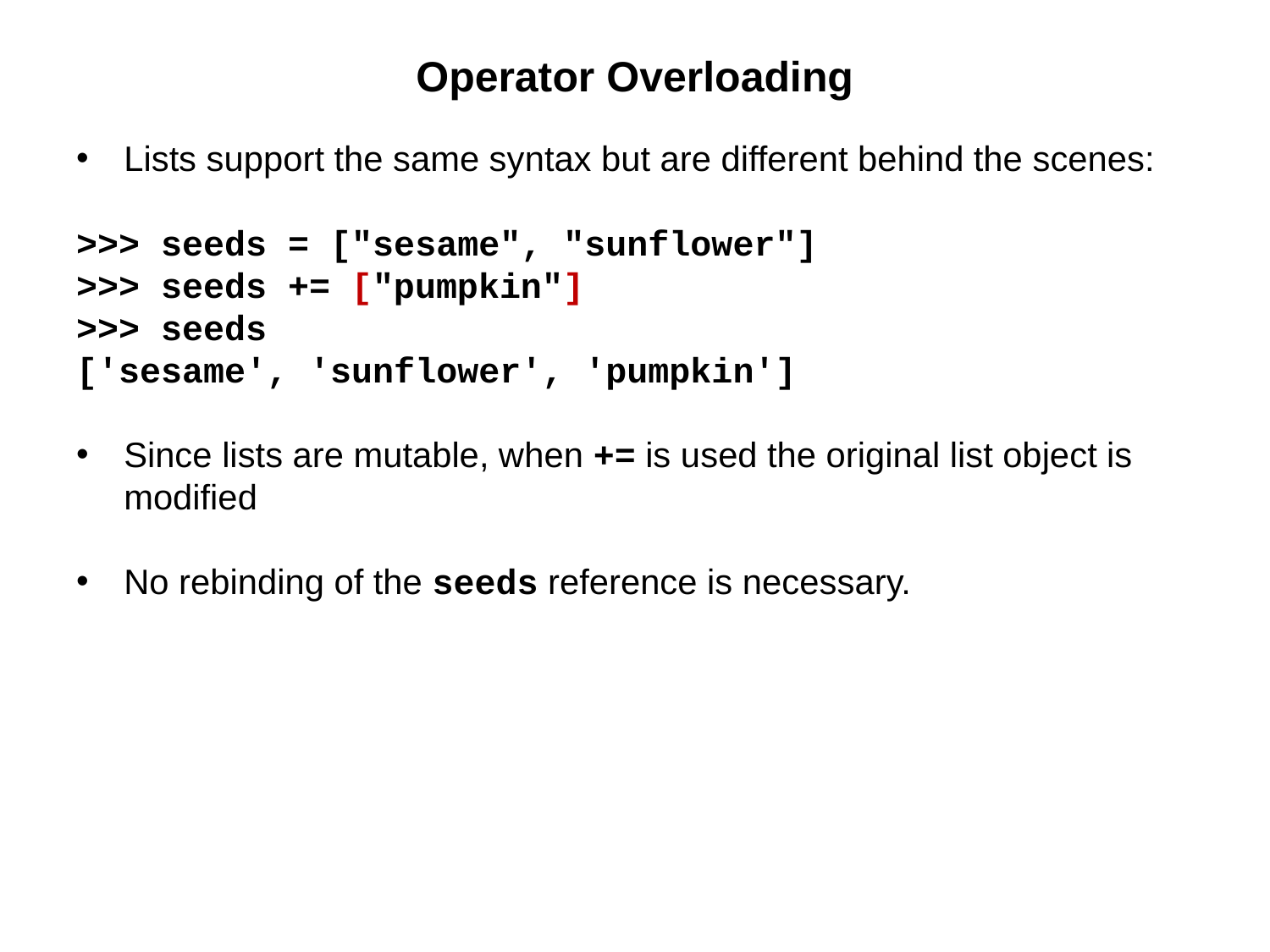

# Operator Overloading
Lists support the same syntax but are different behind the scenes:
>>> seeds = ["sesame", "sunflower"]
>>> seeds += ["pumpkin"]
>>> seeds
['sesame', 'sunflower', 'pumpkin']
Since lists are mutable, when += is used the original list object is modified
No rebinding of the seeds reference is necessary.